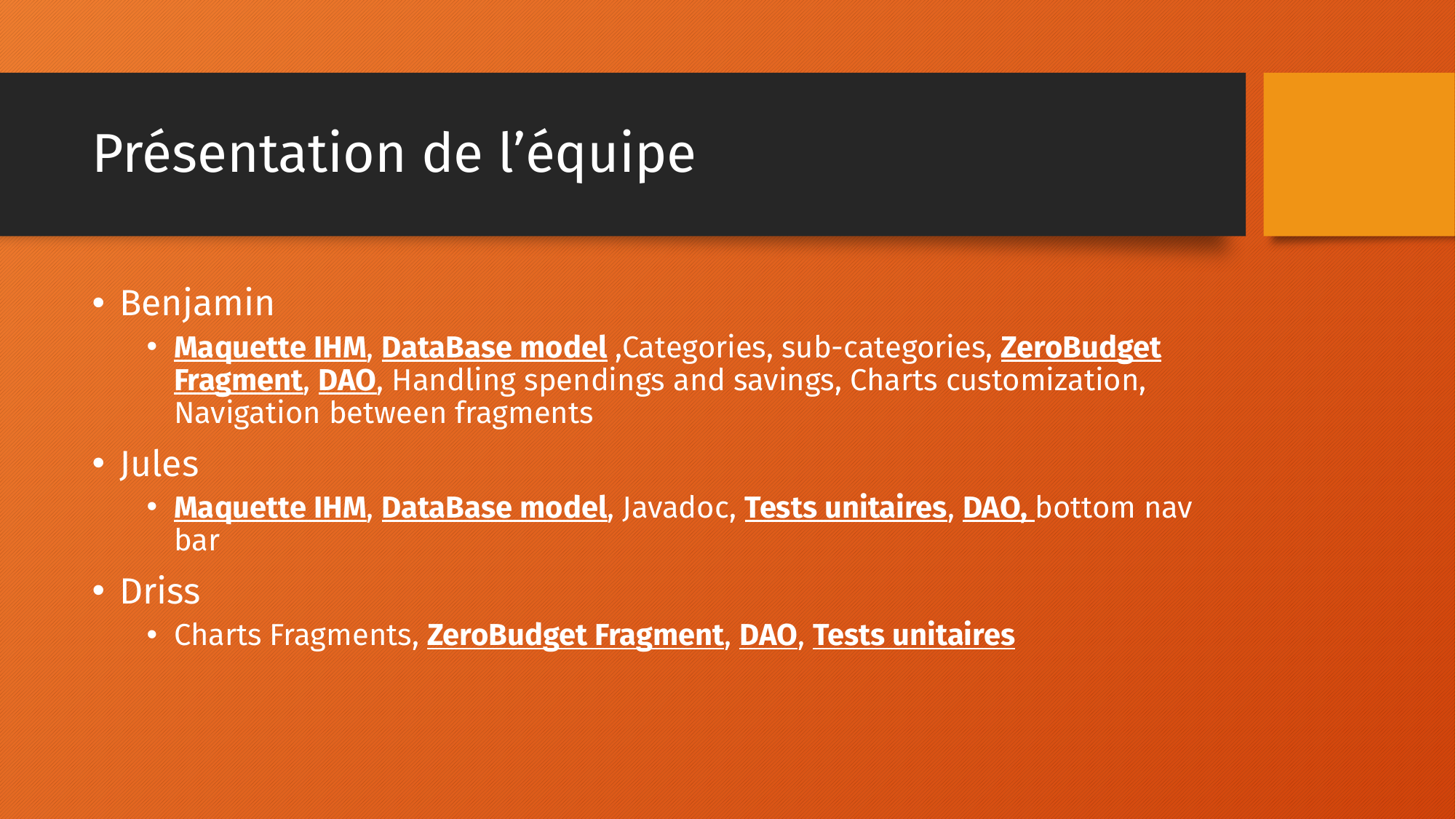

# Présentation de l’équipe
Benjamin
Maquette IHM, DataBase model ,Categories, sub-categories, ZeroBudget Fragment, DAO, Handling spendings and savings, Charts customization, Navigation between fragments
Jules
Maquette IHM, DataBase model, Javadoc, Tests unitaires, DAO, bottom nav bar
Driss
Charts Fragments, ZeroBudget Fragment, DAO, Tests unitaires